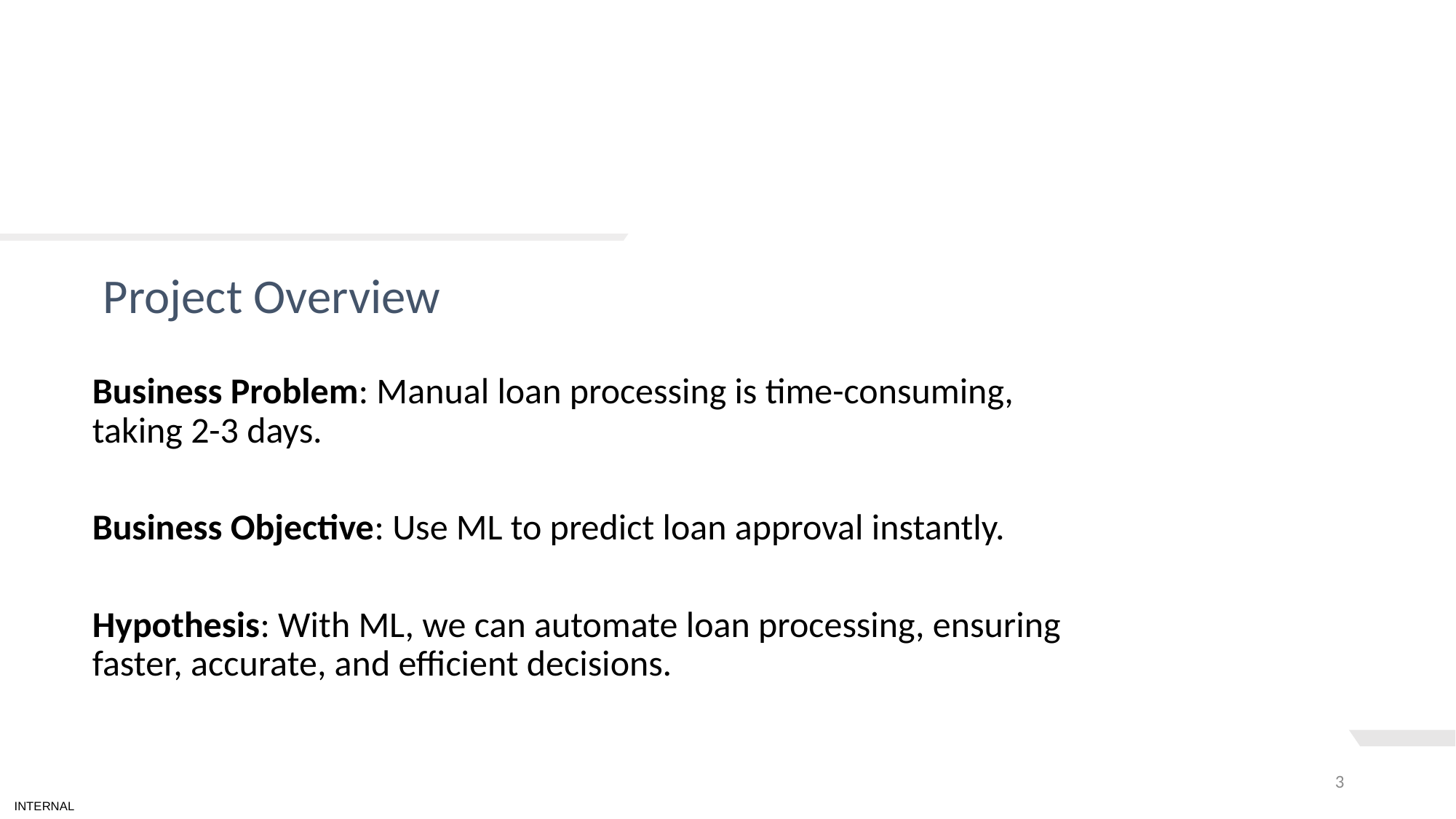

# TEXT LAYOUT 1
Project Overview
Business Problem: Manual loan processing is time-consuming, taking 2-3 days.

Business Objective: Use ML to predict loan approval instantly.

Hypothesis: With ML, we can automate loan processing, ensuring faster, accurate, and efficient decisions.

3